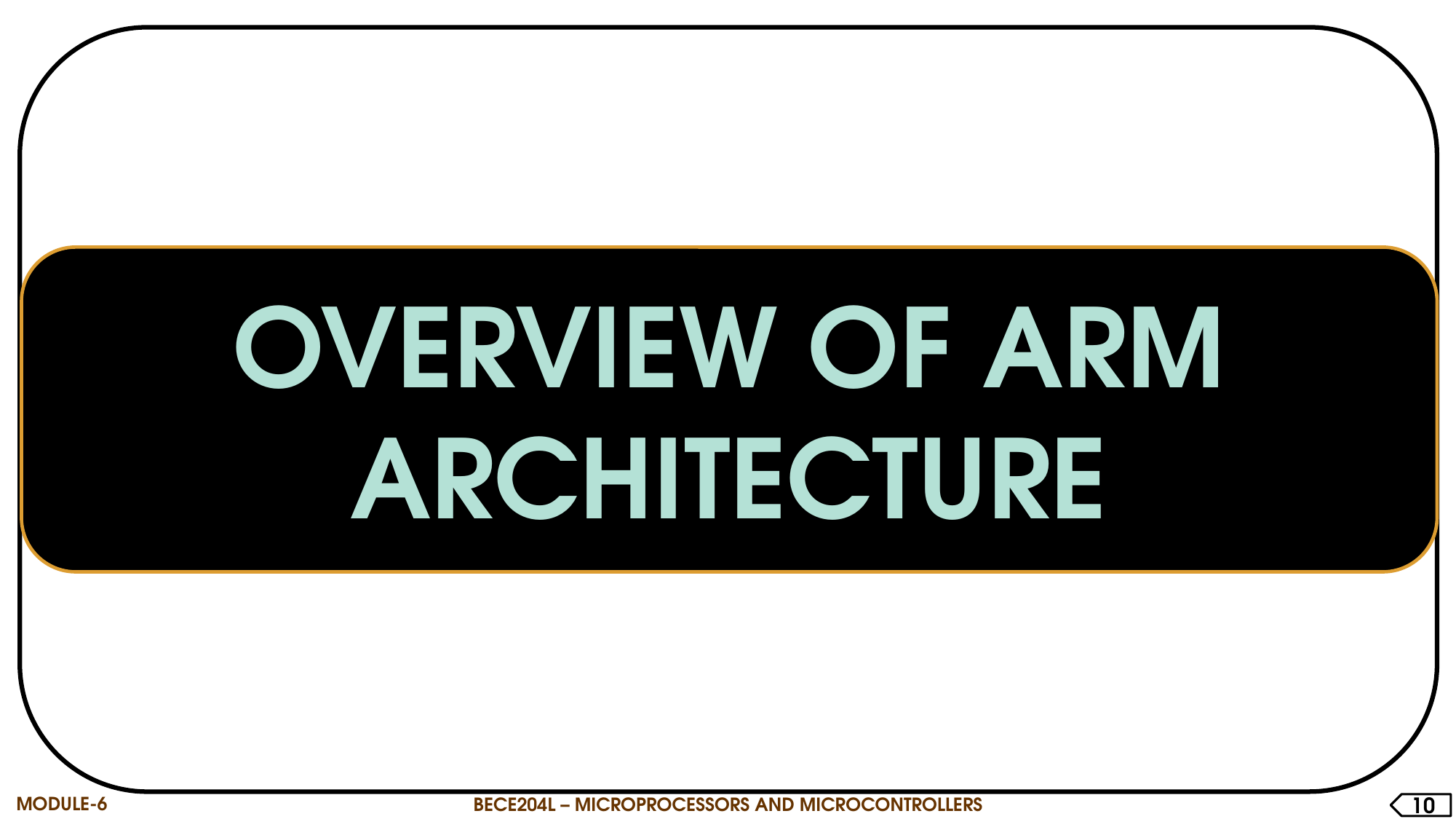

OVERVIEW OF ARM ARCHITECTURE
10
MODULE-6
BECE204L – MICROPROCESSORS AND MICROCONTROLLERS
10